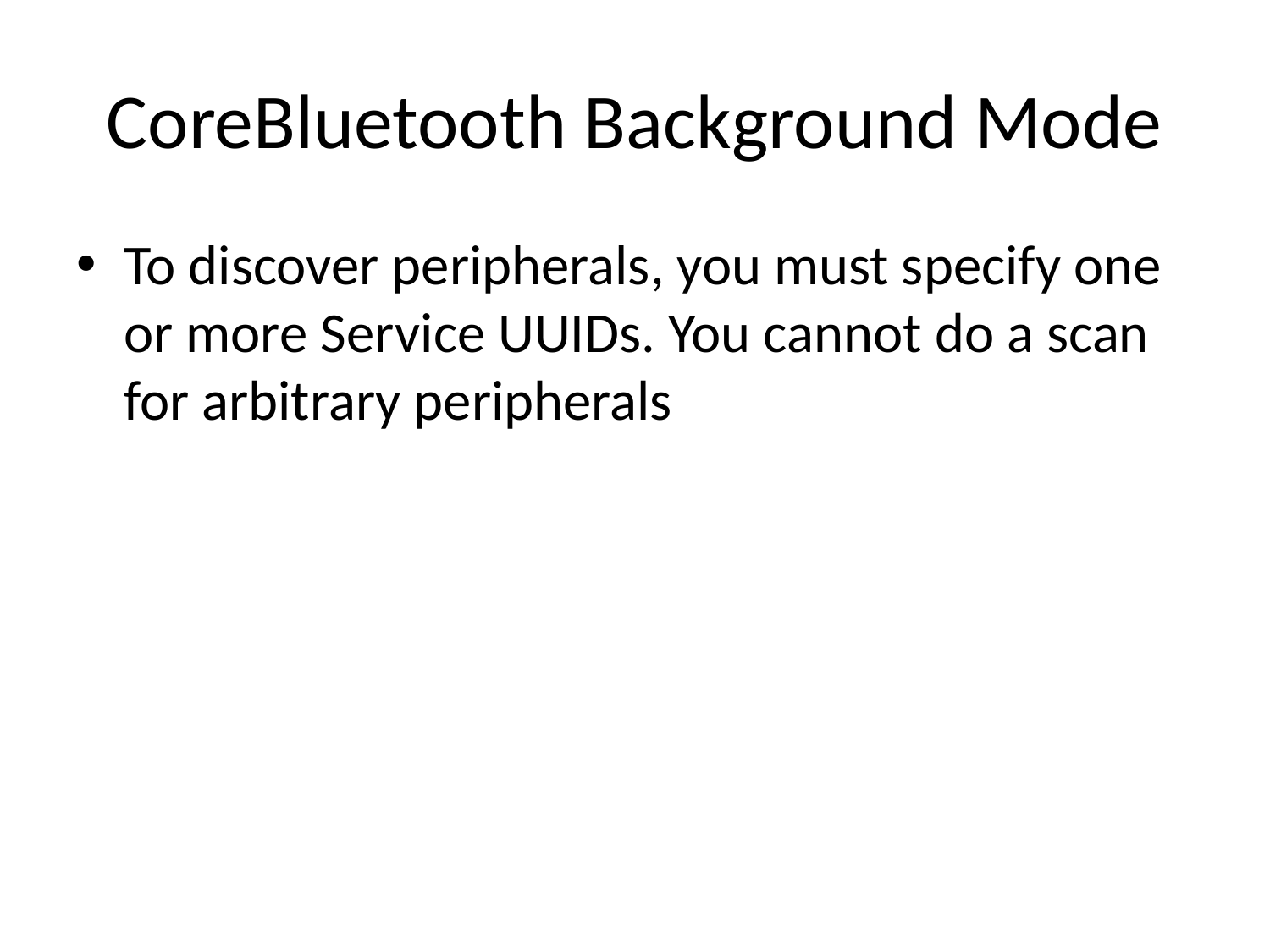

# CoreBluetooth Background Mode
To discover peripherals, you must specify one or more Service UUIDs. You cannot do a scan for arbitrary peripherals